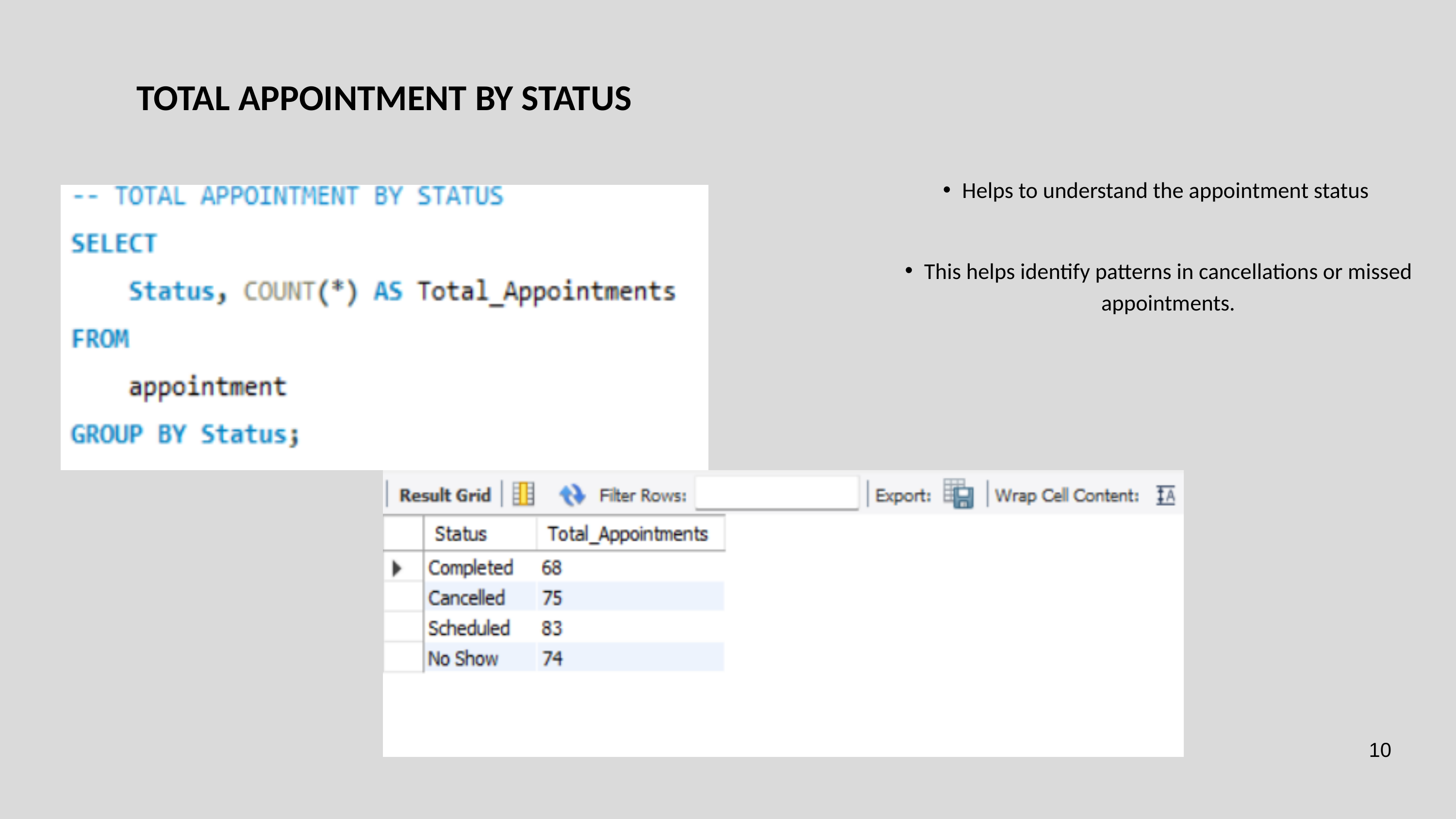

TOTAL APPOINTMENT BY STATUS

Helps to understand the appointment status

This helps identify patterns in cancellations or missed appointments.

10